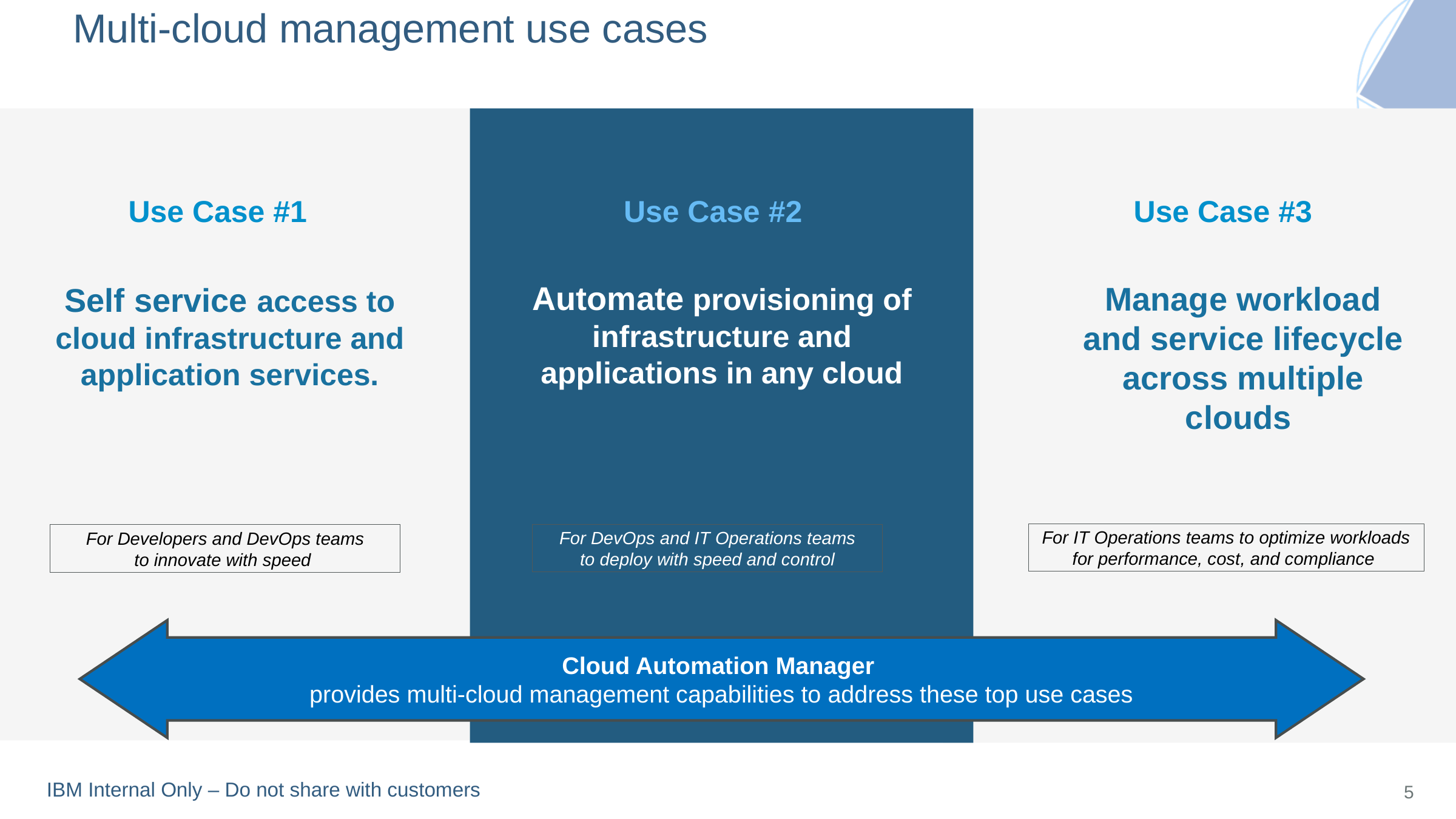

# Multi-cloud management use cases

Use Case #1
Use Case #2
Use Case #3
Automate provisioning of infrastructure and applications in any cloud
Manage workload and service lifecycle across multiple clouds
Self service access to cloud infrastructure and application services.
For IT Operations teams to optimize workloads for performance, cost, and compliance
For DevOps and IT Operations teams
to deploy with speed and control
For Developers and DevOps teams
to innovate with speed

Cloud Automation Manager
provides multi-cloud management capabilities to address these top use cases

5